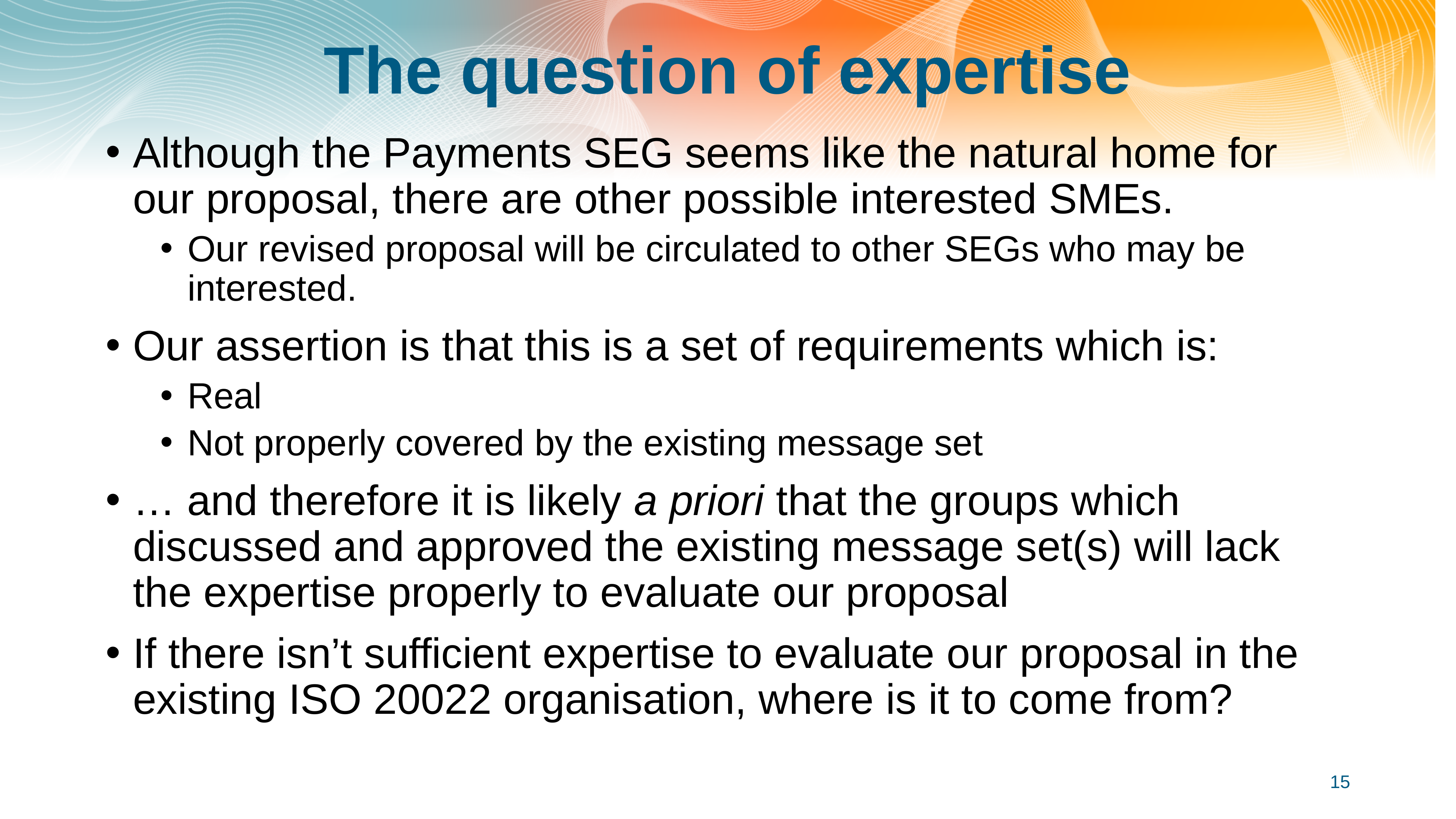

# The question of expertise
Although the Payments SEG seems like the natural home for our proposal, there are other possible interested SMEs.
Our revised proposal will be circulated to other SEGs who may be interested.
Our assertion is that this is a set of requirements which is:
Real
Not properly covered by the existing message set
… and therefore it is likely a priori that the groups which discussed and approved the existing message set(s) will lack the expertise properly to evaluate our proposal
If there isn’t sufficient expertise to evaluate our proposal in the existing ISO 20022 organisation, where is it to come from?
15